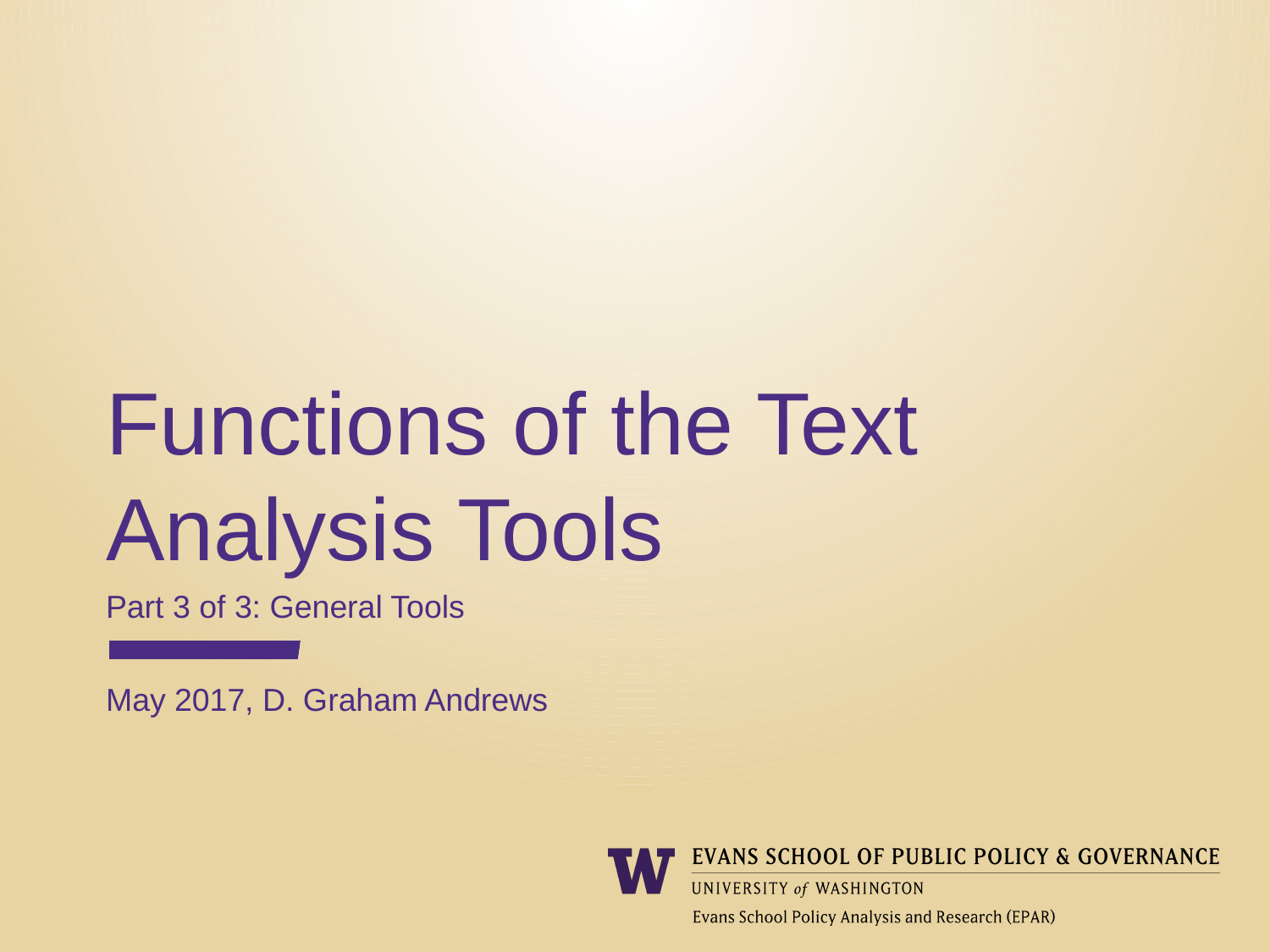

Functions of the Text Analysis Tools
Part 3 of 3: General Tools
May 2017, D. Graham Andrews